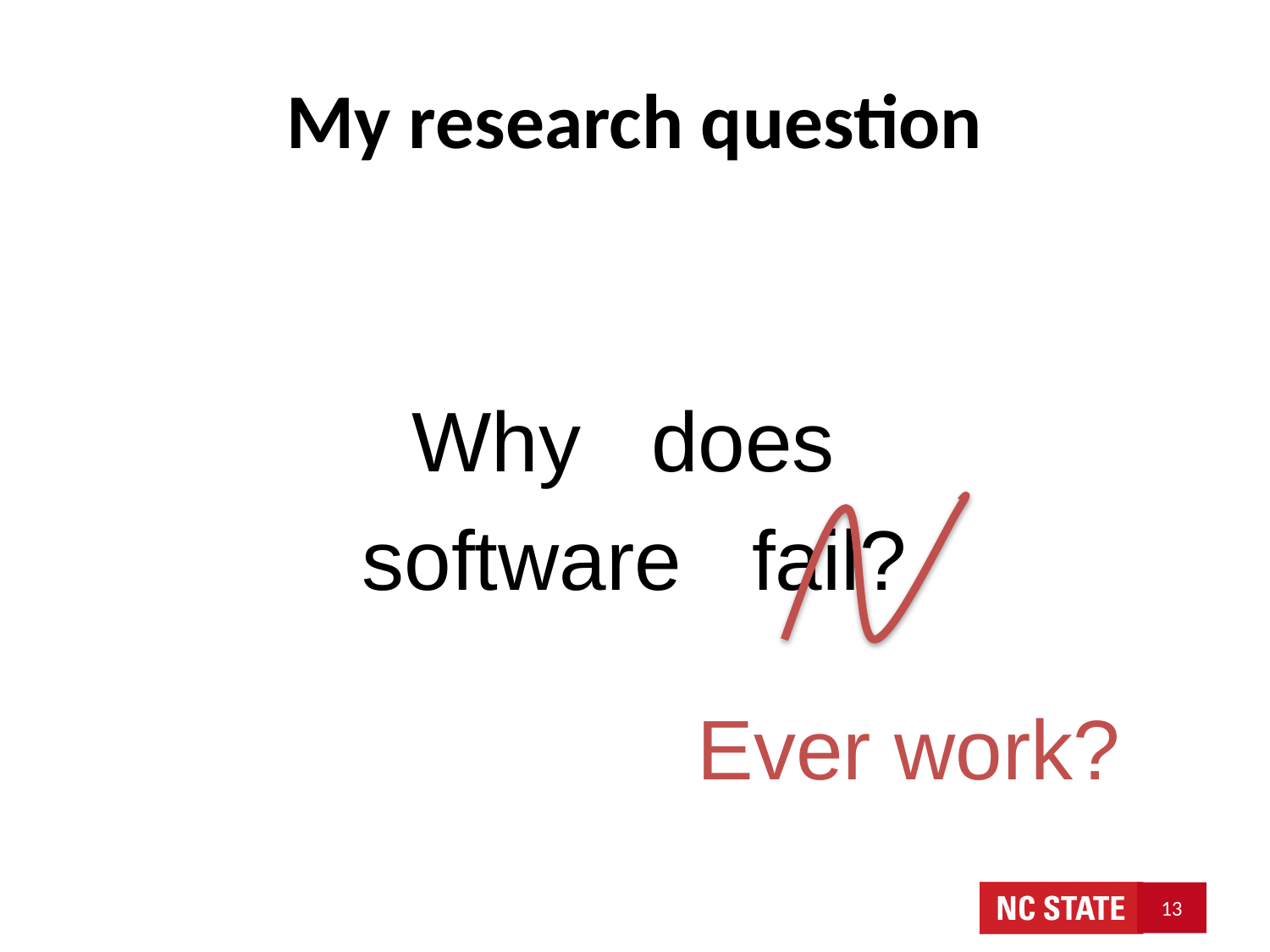

# My research question
Why   does
software   fail?

Ever work?
13